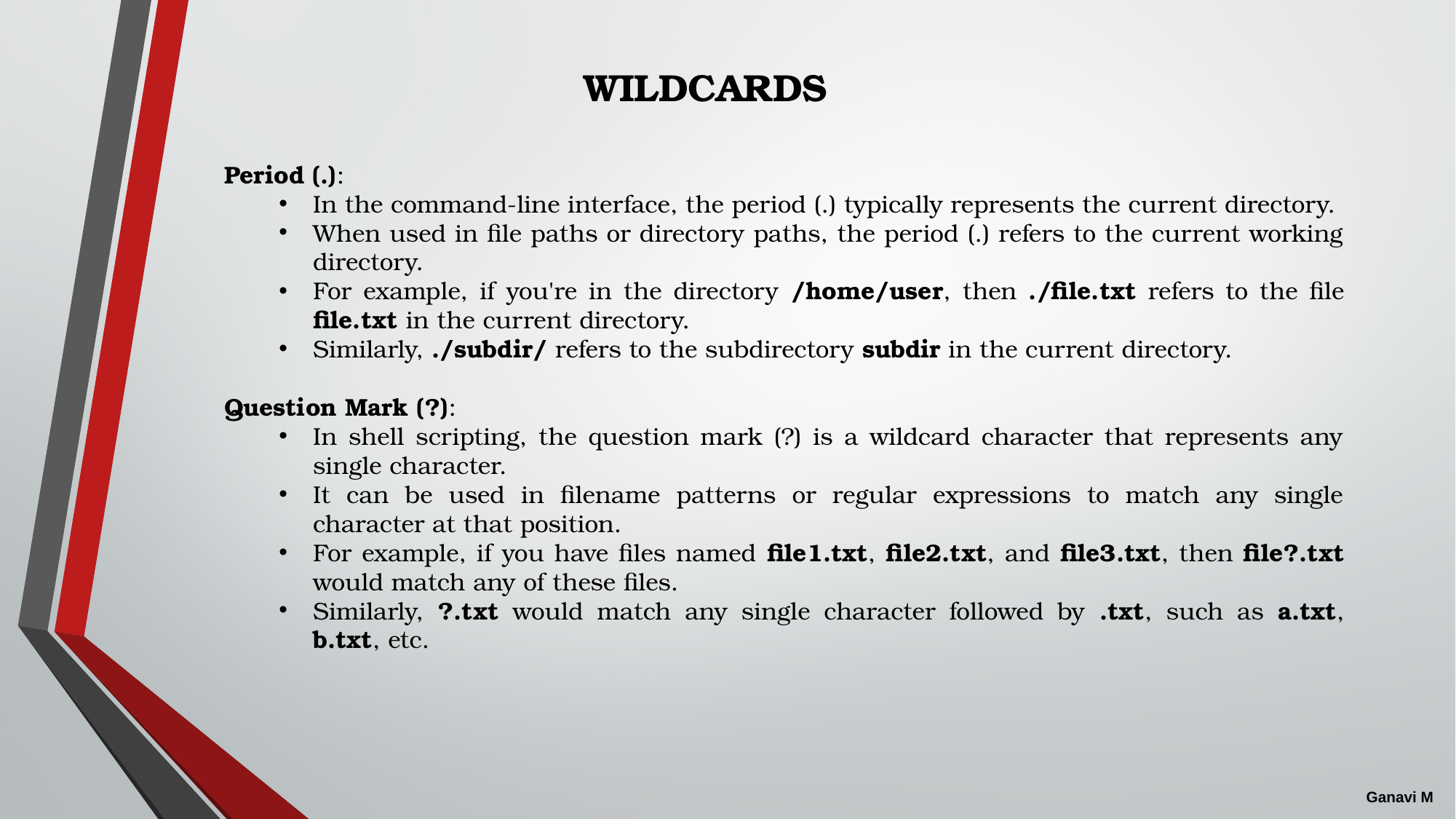

WILDCARDS
Period (.):
In the command-line interface, the period (.) typically represents the current directory.
When used in file paths or directory paths, the period (.) refers to the current working directory.
For example, if you're in the directory /home/user, then ./file.txt refers to the file file.txt in the current directory.
Similarly, ./subdir/ refers to the subdirectory subdir in the current directory.

Question Mark (?):
In shell scripting, the question mark (?) is a wildcard character that represents any single character.
It can be used in filename patterns or regular expressions to match any single character at that position.
For example, if you have files named file1.txt, file2.txt, and file3.txt, then file?.txt would match any of these files.
Similarly, ?.txt would match any single character followed by .txt, such as a.txt, b.txt, etc.

Ganavi M